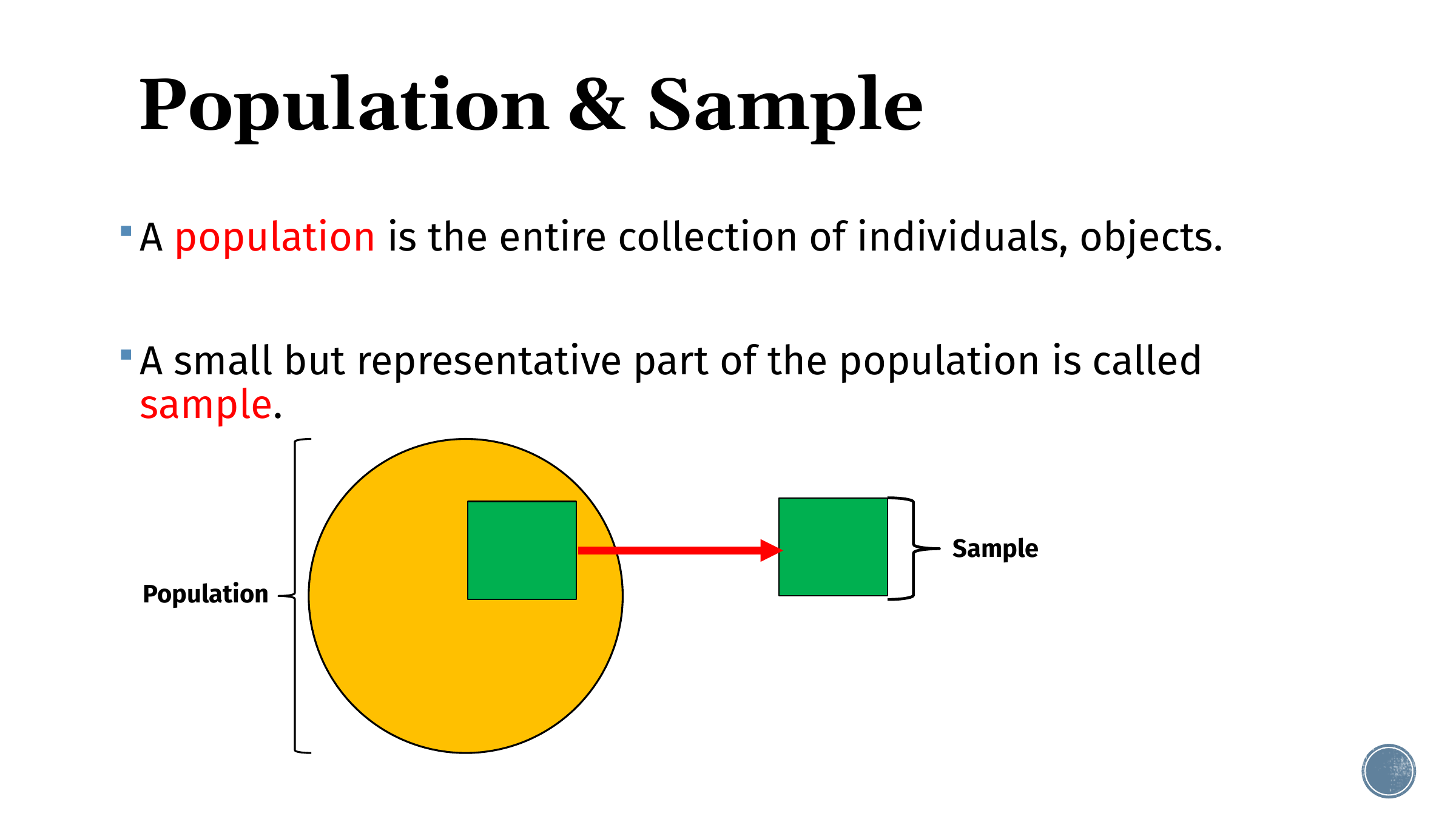

# Population & Sample
A population is the entire collection of individuals, objects.

A small but representative part of the population is called sample.

Sample
Population